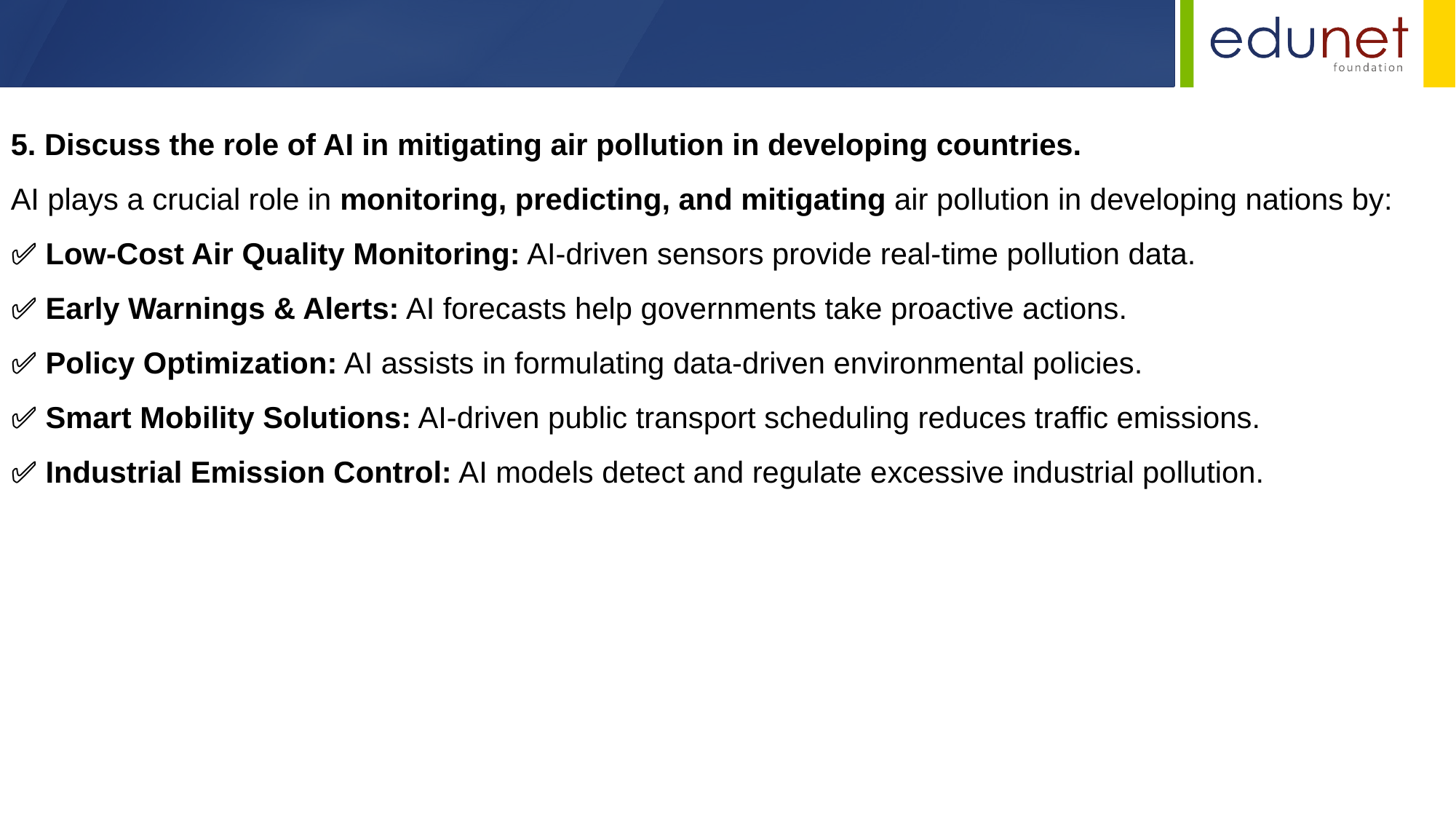

5. Discuss the role of AI in mitigating air pollution in developing countries.
AI plays a crucial role in monitoring, predicting, and mitigating air pollution in developing nations by:
✅ Low-Cost Air Quality Monitoring: AI-driven sensors provide real-time pollution data.
✅ Early Warnings & Alerts: AI forecasts help governments take proactive actions.
✅ Policy Optimization: AI assists in formulating data-driven environmental policies.
✅ Smart Mobility Solutions: AI-driven public transport scheduling reduces traffic emissions.
✅ Industrial Emission Control: AI models detect and regulate excessive industrial pollution.